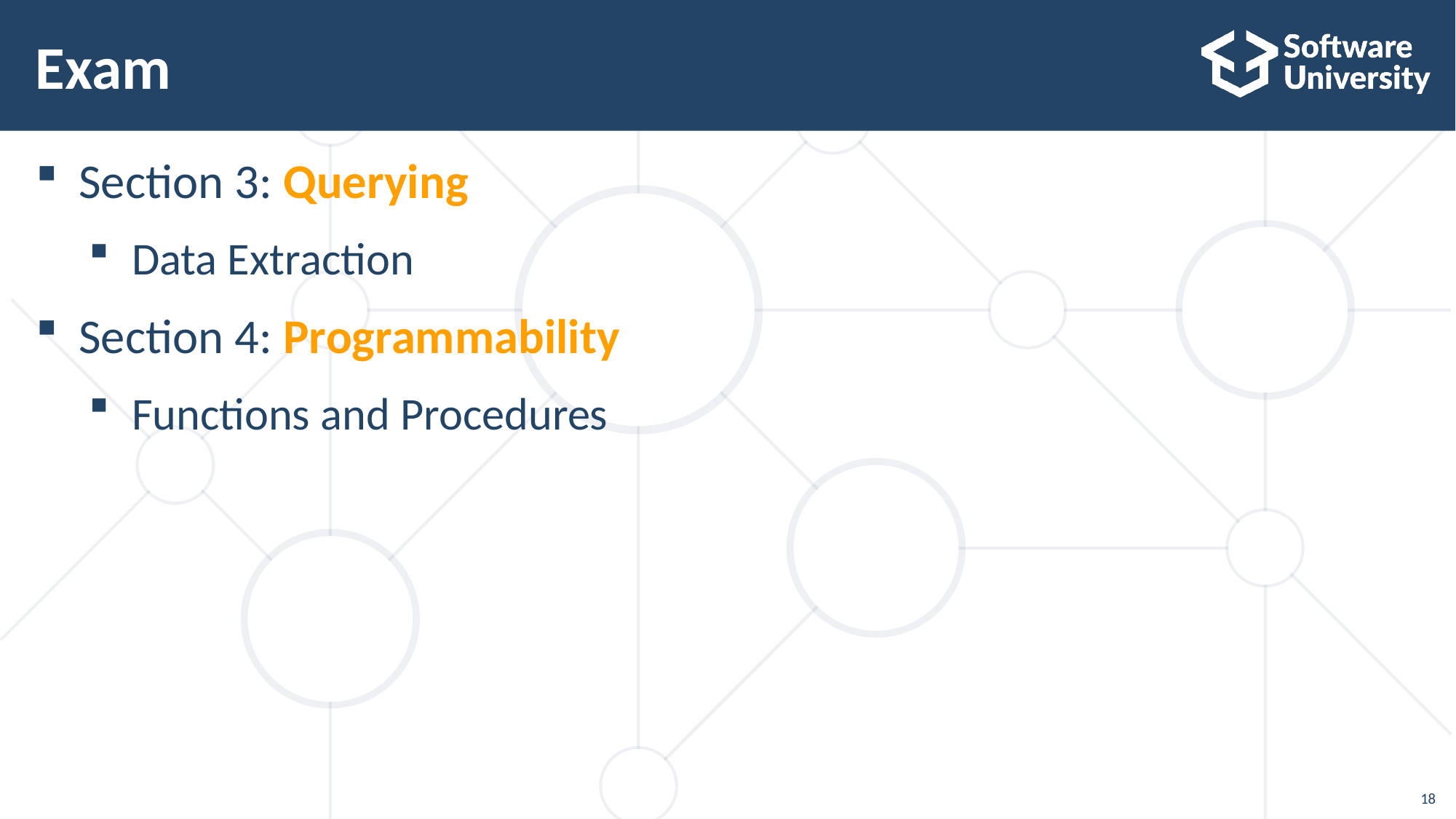

# Exam
Section 3: Querying
Data Extraction
Section 4: Programmability
Functions and Procedures
18